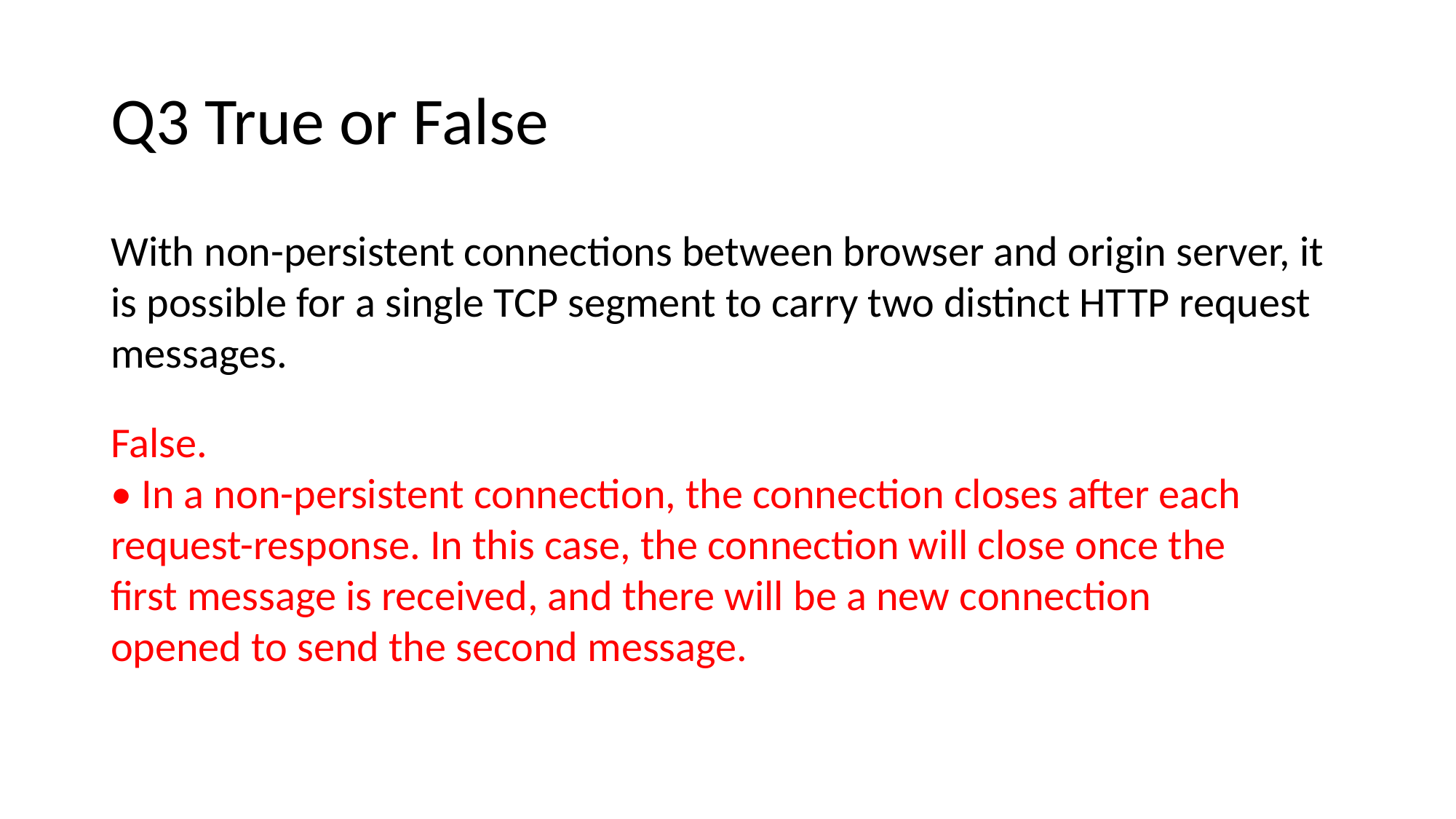

# Q3 True or False
With non-persistent connections between browser and origin server, it is possible for a single TCP segment to carry two distinct HTTP request messages.
False.
• In a non-persistent connection, the connection closes after each request-response. In this case, the connection will close once the first message is received, and there will be a new connection opened to send the second message.